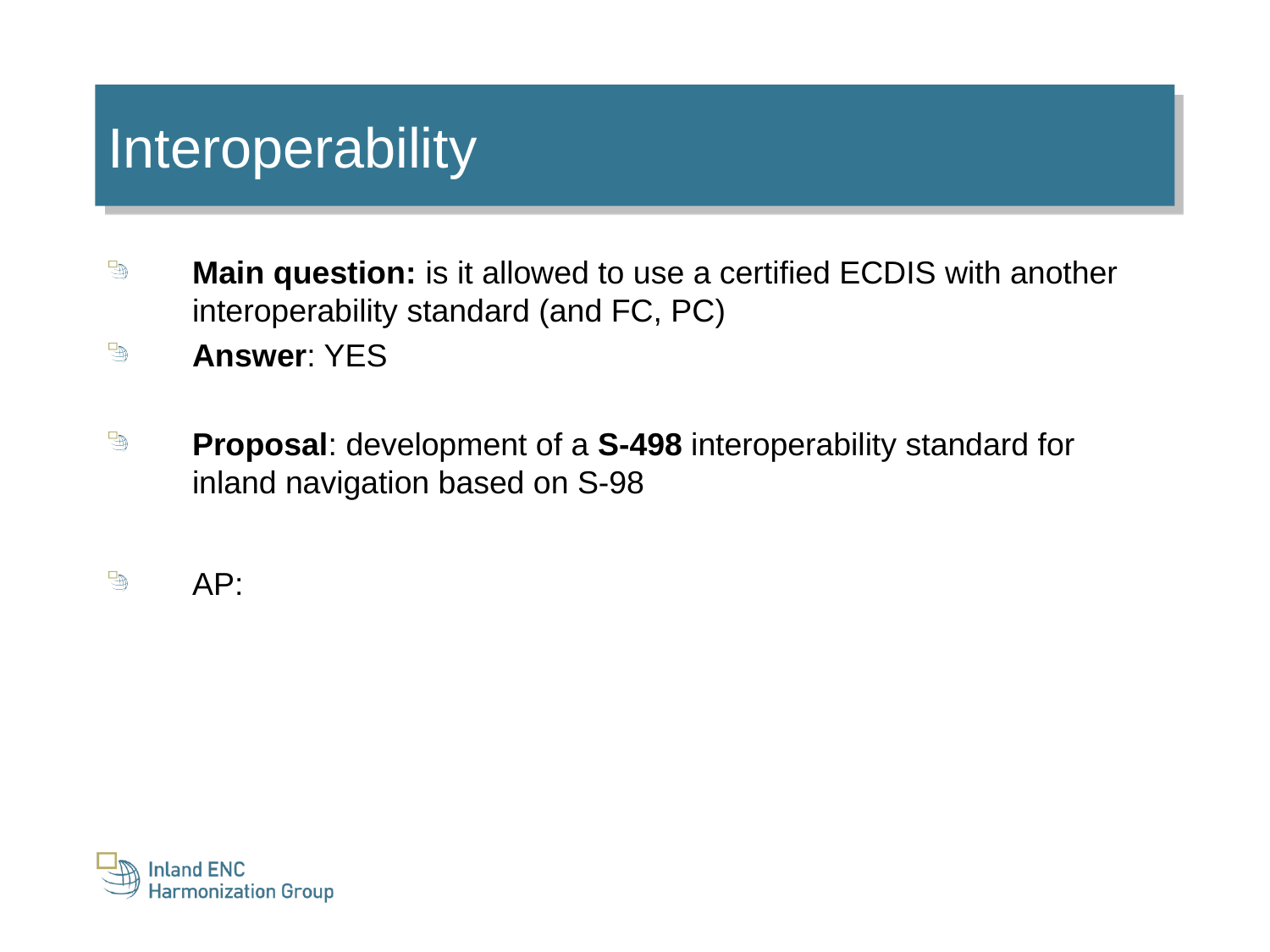

Interoperability
Main question: is it allowed to use a certified ECDIS with another interoperability standard (and FC, PC)
Answer: YES

Proposal: development of a S-498 interoperability standard for inland navigation based on S-98
AP: